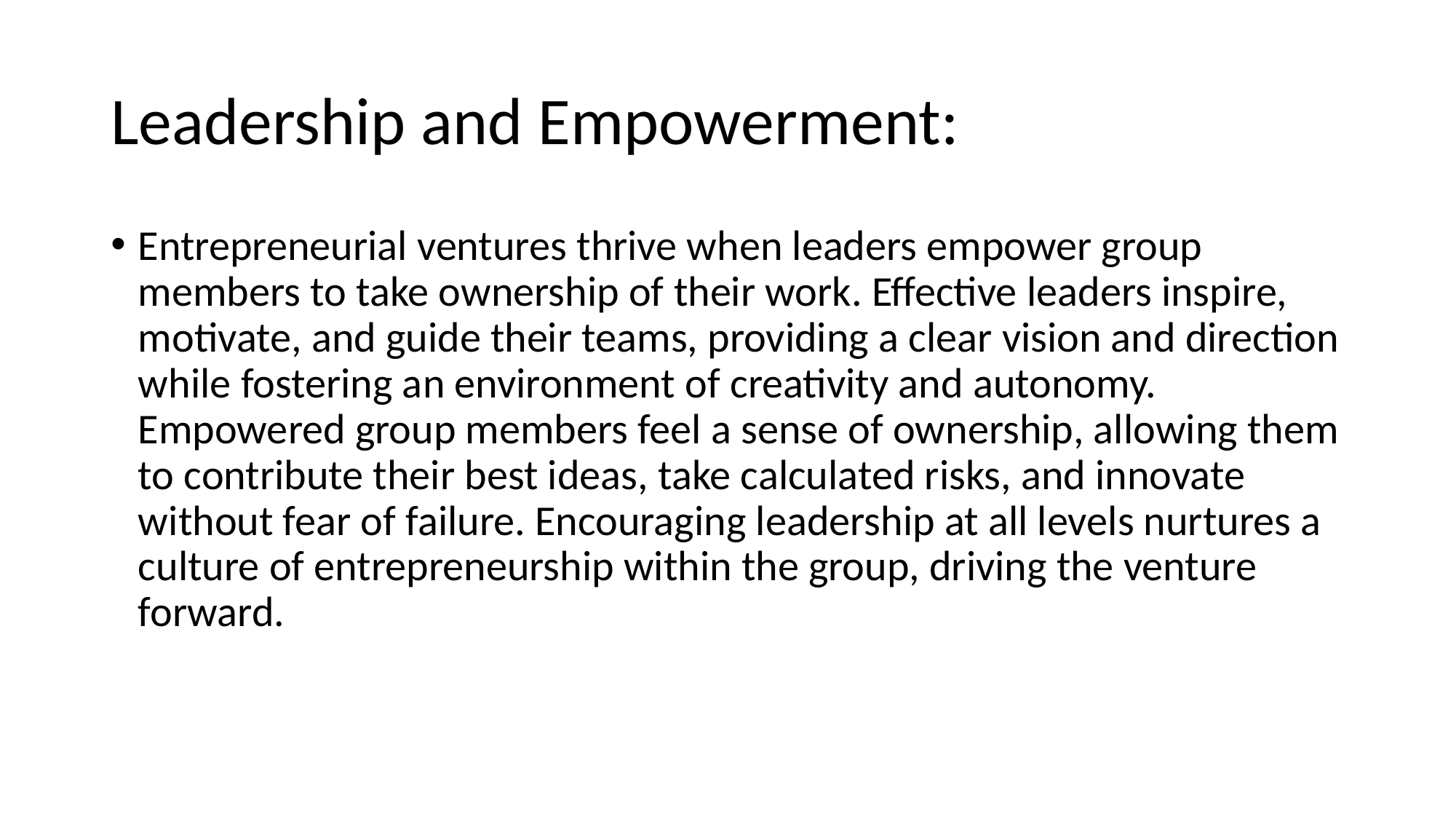

# Leadership and Empowerment:
Entrepreneurial ventures thrive when leaders empower group members to take ownership of their work. Effective leaders inspire, motivate, and guide their teams, providing a clear vision and direction while fostering an environment of creativity and autonomy. Empowered group members feel a sense of ownership, allowing them to contribute their best ideas, take calculated risks, and innovate without fear of failure. Encouraging leadership at all levels nurtures a culture of entrepreneurship within the group, driving the venture forward.